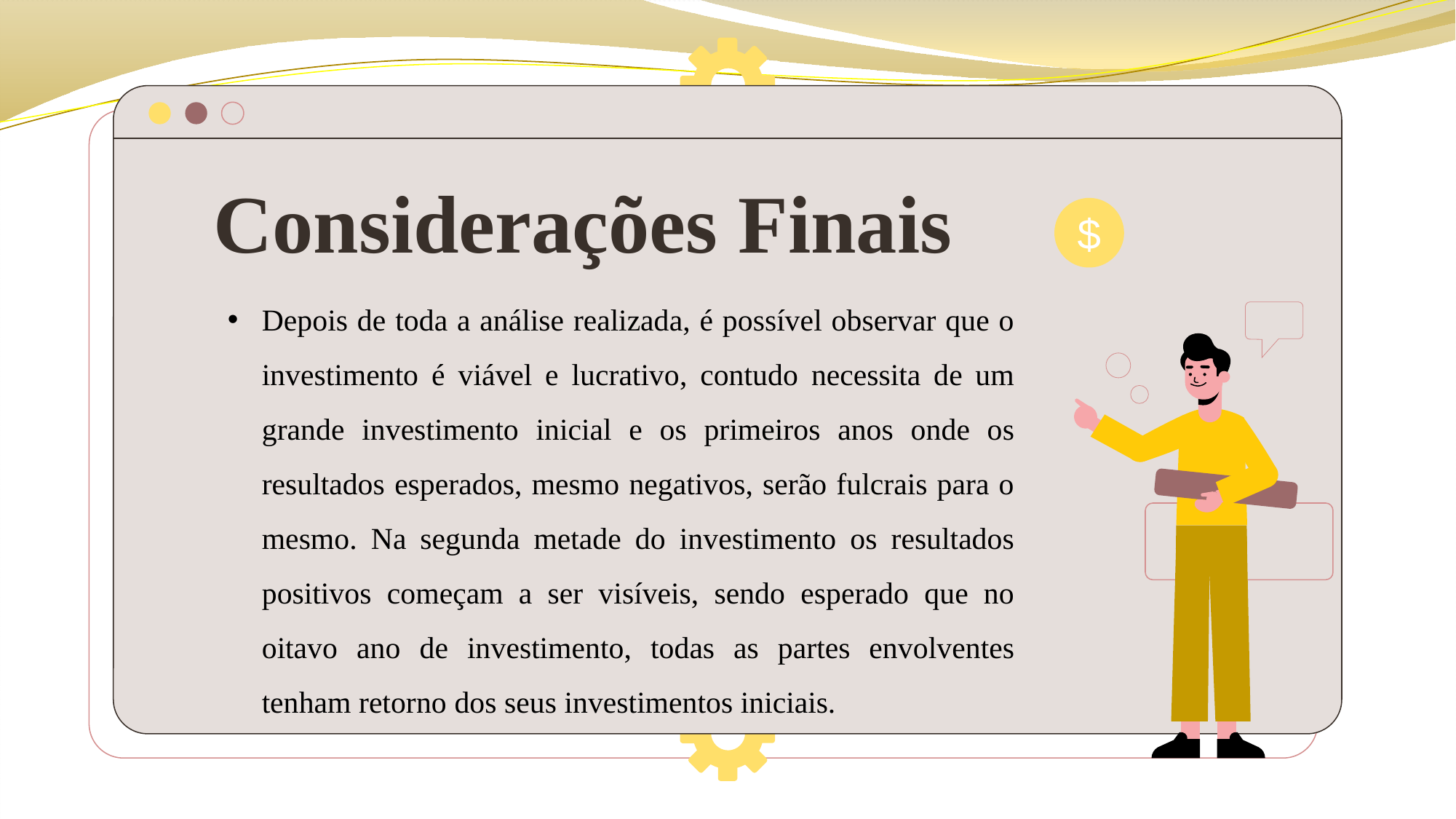

# Considerações Finais

$
Depois de toda a análise realizada, é possível observar que o investimento é viável e lucrativo, contudo necessita de um grande investimento inicial e os primeiros anos onde os resultados esperados, mesmo negativos, serão fulcrais para o mesmo. Na segunda metade do investimento os resultados positivos começam a ser visíveis, sendo esperado que no oitavo ano de investimento, todas as partes envolventes tenham retorno dos seus investimentos iniciais.